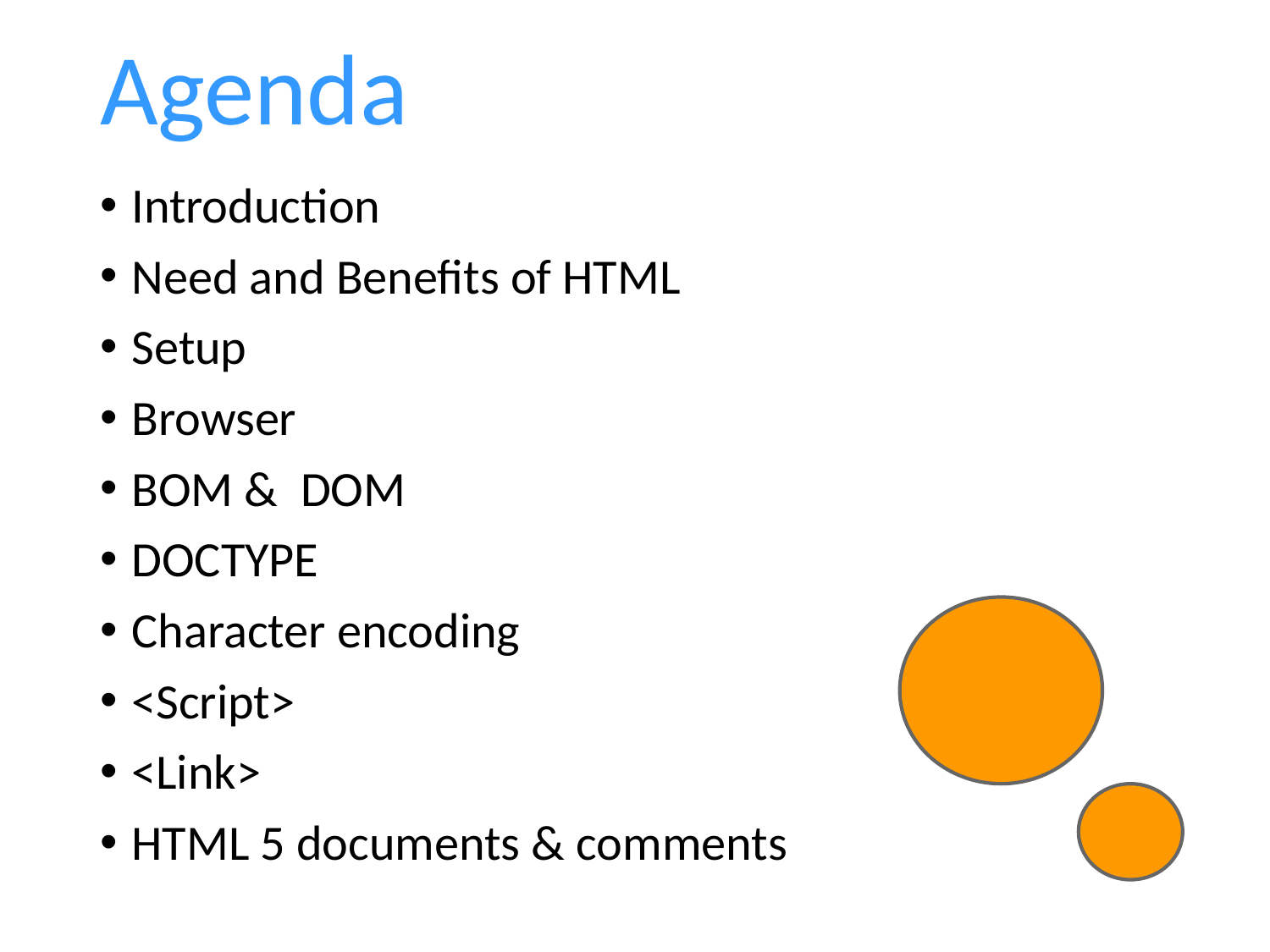

# Agenda
Introduction
Need and Benefits of HTML
Setup
Browser
BOM &  DOM
DOCTYPE
Character encoding
<Script>
<Link>
HTML 5 documents & comments